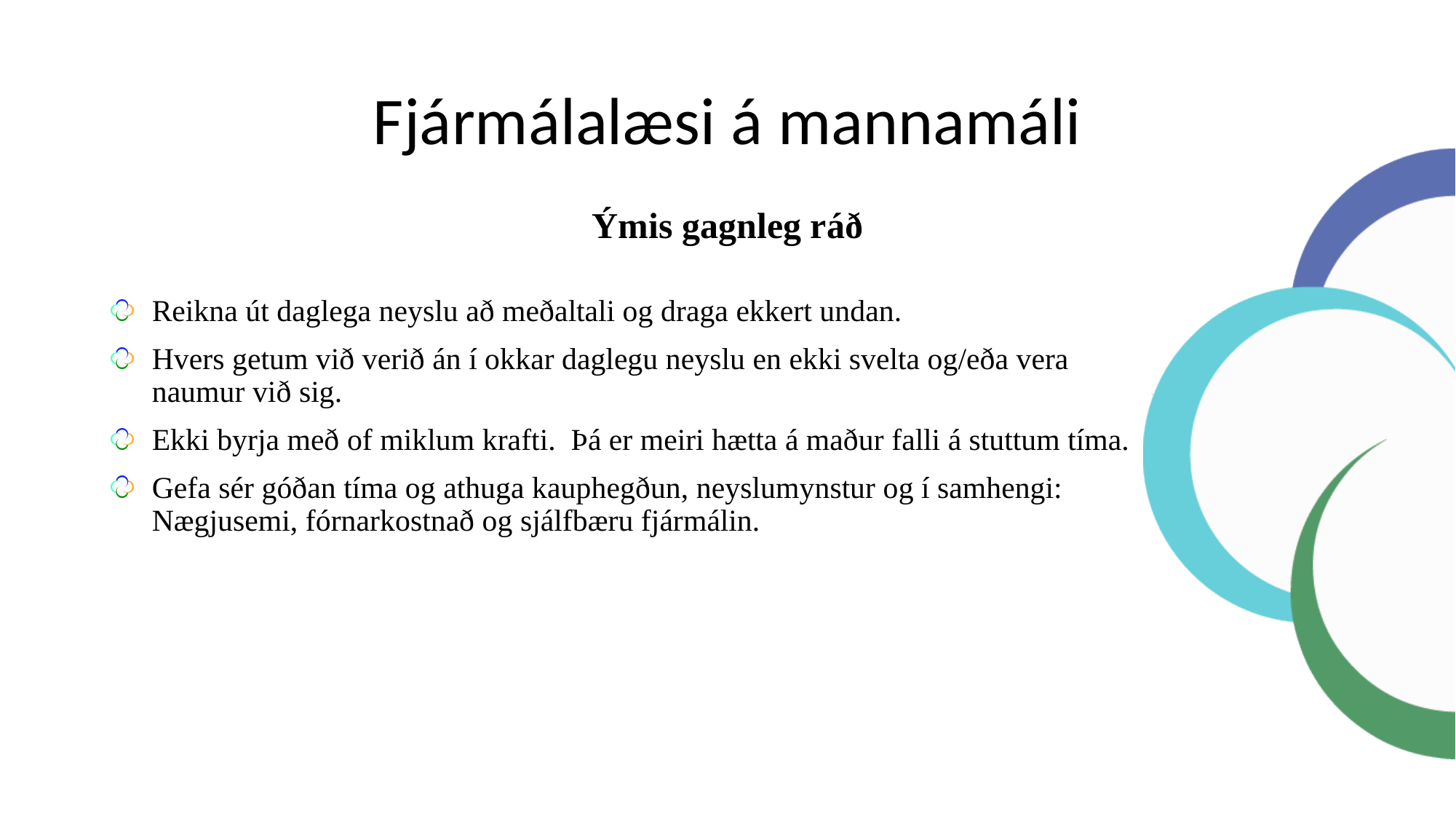

# Fjármálalæsi á mannamáli
Ýmis gagnleg ráð
Reikna út daglega neyslu að meðaltali og draga ekkert undan.
Hvers getum við verið án í okkar daglegu neyslu en ekki svelta og/eða vera naumur við sig.
Ekki byrja með of miklum krafti.  Þá er meiri hætta á maður falli á stuttum tíma.
Gefa sér góðan tíma og athuga kauphegðun, neyslumynstur og í samhengi: Nægjusemi, fórnarkostnað og sjálfbæru fjármálin.